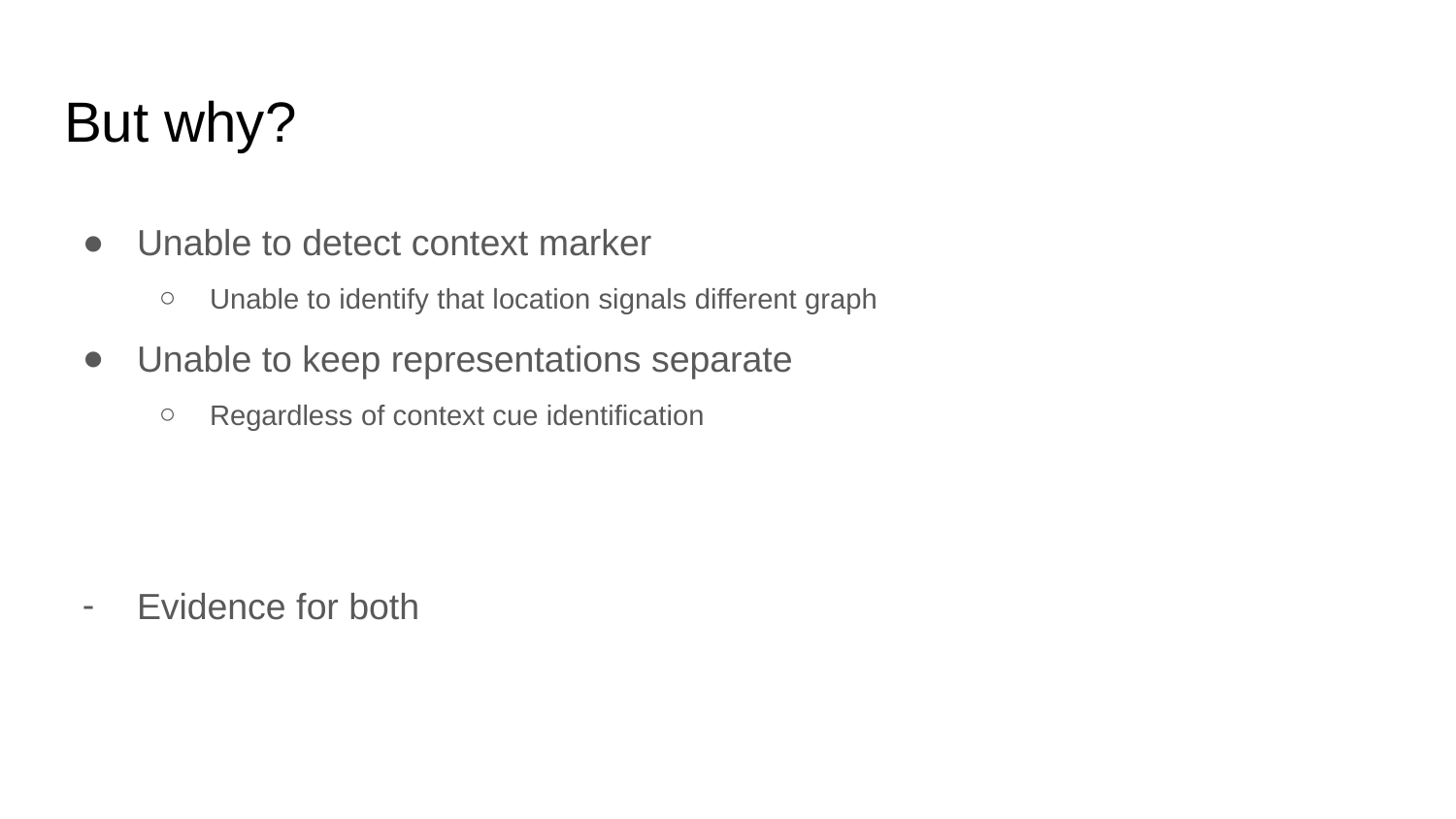

# But why?
Unable to detect context marker
Unable to identify that location signals different graph
Unable to keep representations separate
Regardless of context cue identification

Evidence for both